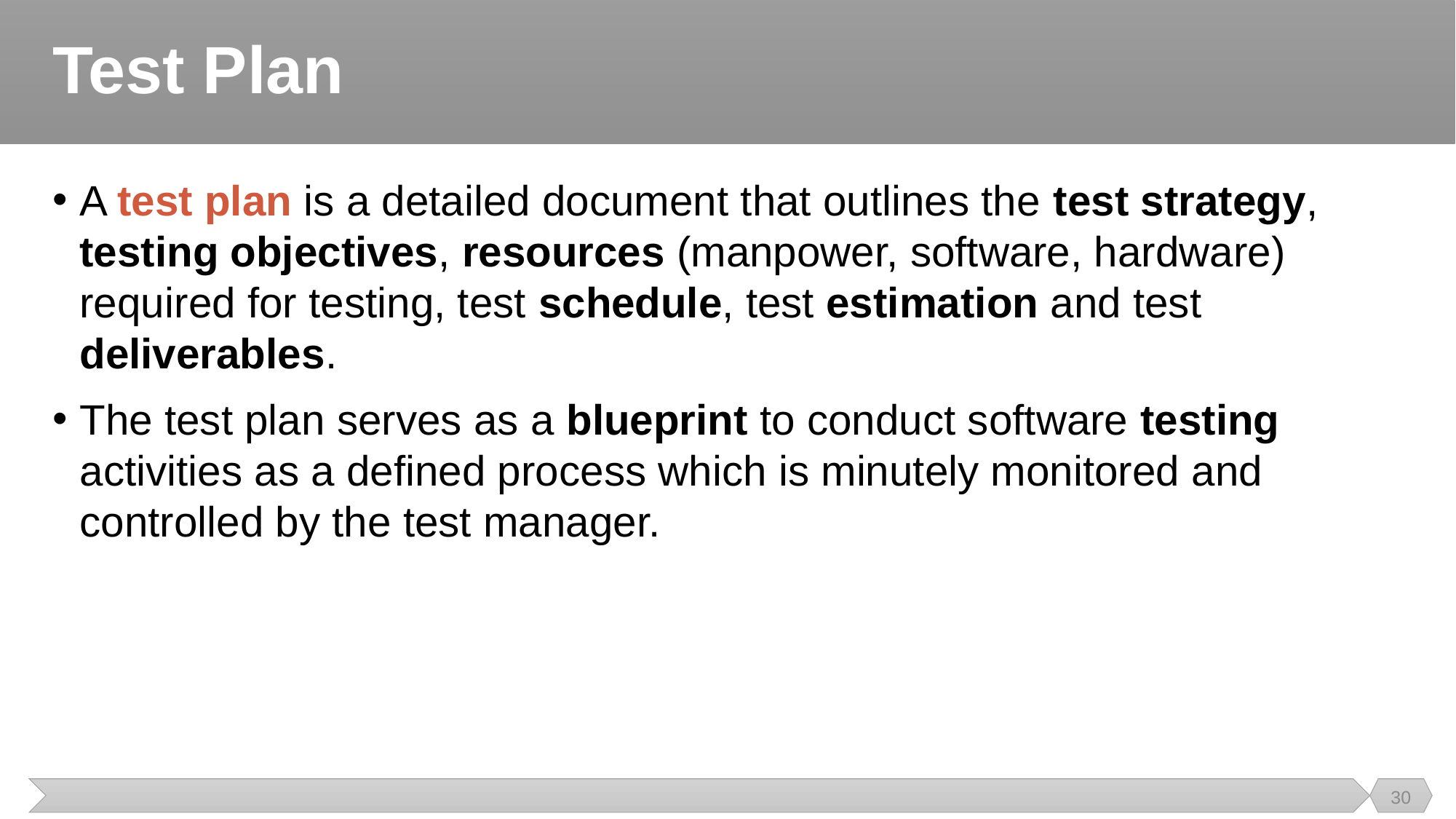

# Test Plan
A test plan is a detailed document that outlines the test strategy, testing objectives, resources (manpower, software, hardware) required for testing, test schedule, test estimation and test deliverables.
The test plan serves as a blueprint to conduct software testing activities as a defined process which is minutely monitored and controlled by the test manager.
30